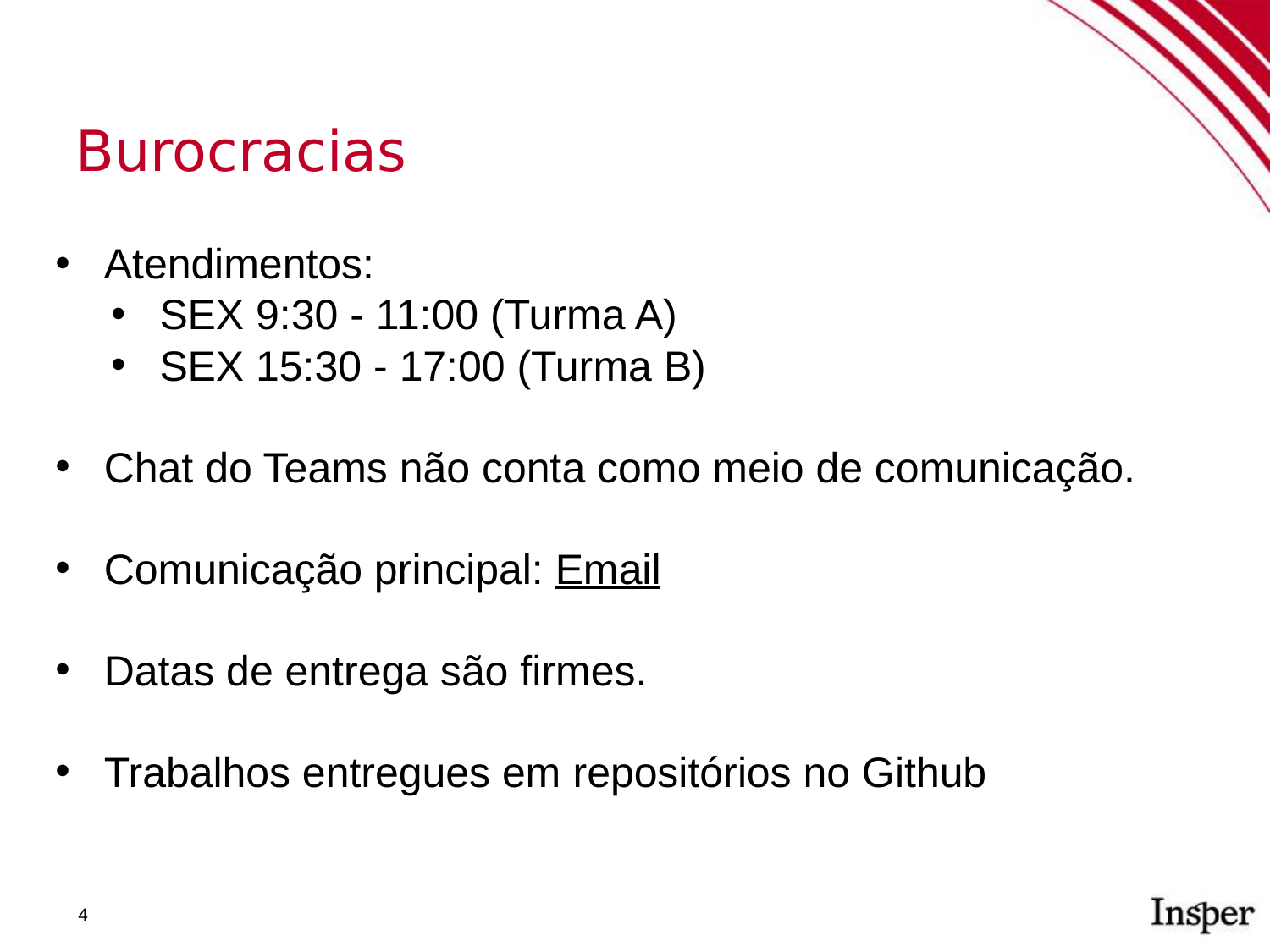

Burocracias
Atendimentos:
SEX 9:30 - 11:00 (Turma A)
SEX 15:30 - 17:00 (Turma B)

Chat do Teams não conta como meio de comunicação.

Comunicação principal: Email

Datas de entrega são firmes.

Trabalhos entregues em repositórios no Github
4